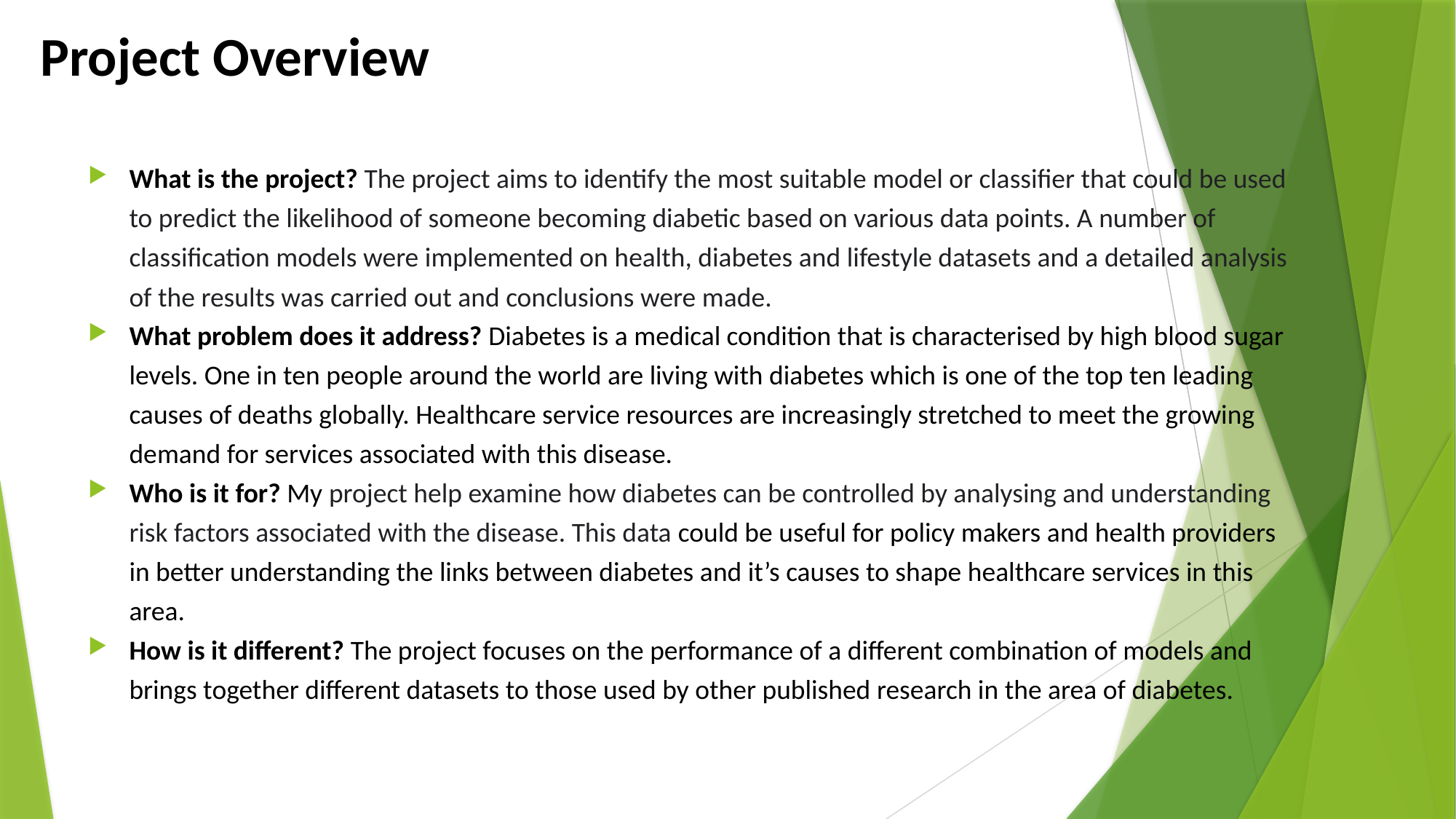

# Project Overview
What is the project? The project aims to identify the most suitable model or classifier that could be used to predict the likelihood of someone becoming diabetic based on various data points. A number of classification models were implemented on health, diabetes and lifestyle datasets and a detailed analysis of the results was carried out and conclusions were made.
What problem does it address? Diabetes is a medical condition that is characterised by high blood sugar levels. One in ten people around the world are living with diabetes which is one of the top ten leading causes of deaths globally. Healthcare service resources are increasingly stretched to meet the growing demand for services associated with this disease.
Who is it for? My project help examine how diabetes can be controlled by analysing and understanding risk factors associated with the disease. This data could be useful for policy makers and health providers in better understanding the links between diabetes and it’s causes to shape healthcare services in this area.
How is it different? The project focuses on the performance of a different combination of models and brings together different datasets to those used by other published research in the area of diabetes.